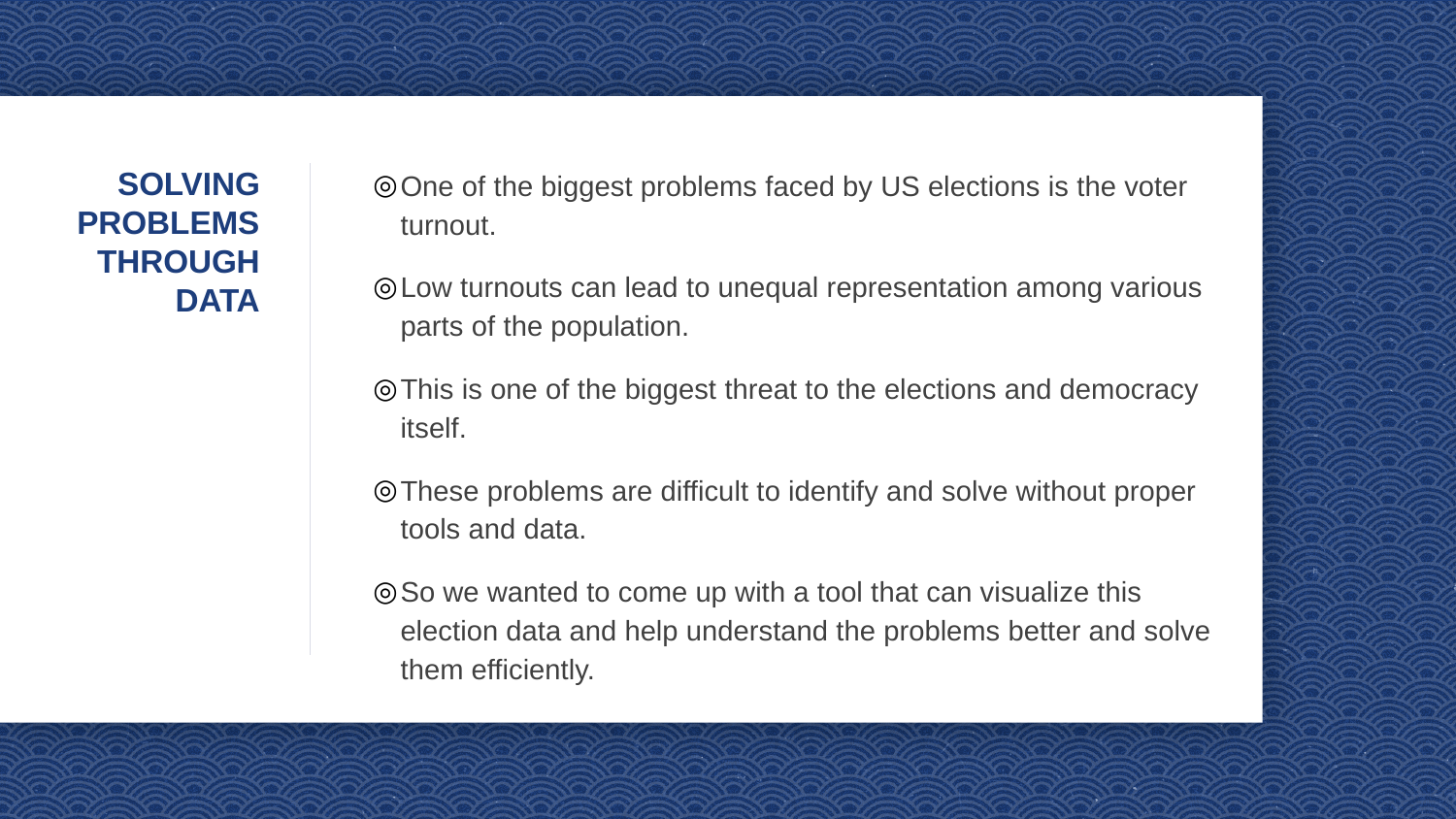

# SOLVING PROBLEMS THROUGH DATA
One of the biggest problems faced by US elections is the voter turnout.
Low turnouts can lead to unequal representation among various parts of the population.
This is one of the biggest threat to the elections and democracy itself.
These problems are difficult to identify and solve without proper tools and data.
So we wanted to come up with a tool that can visualize this election data and help understand the problems better and solve them efficiently.